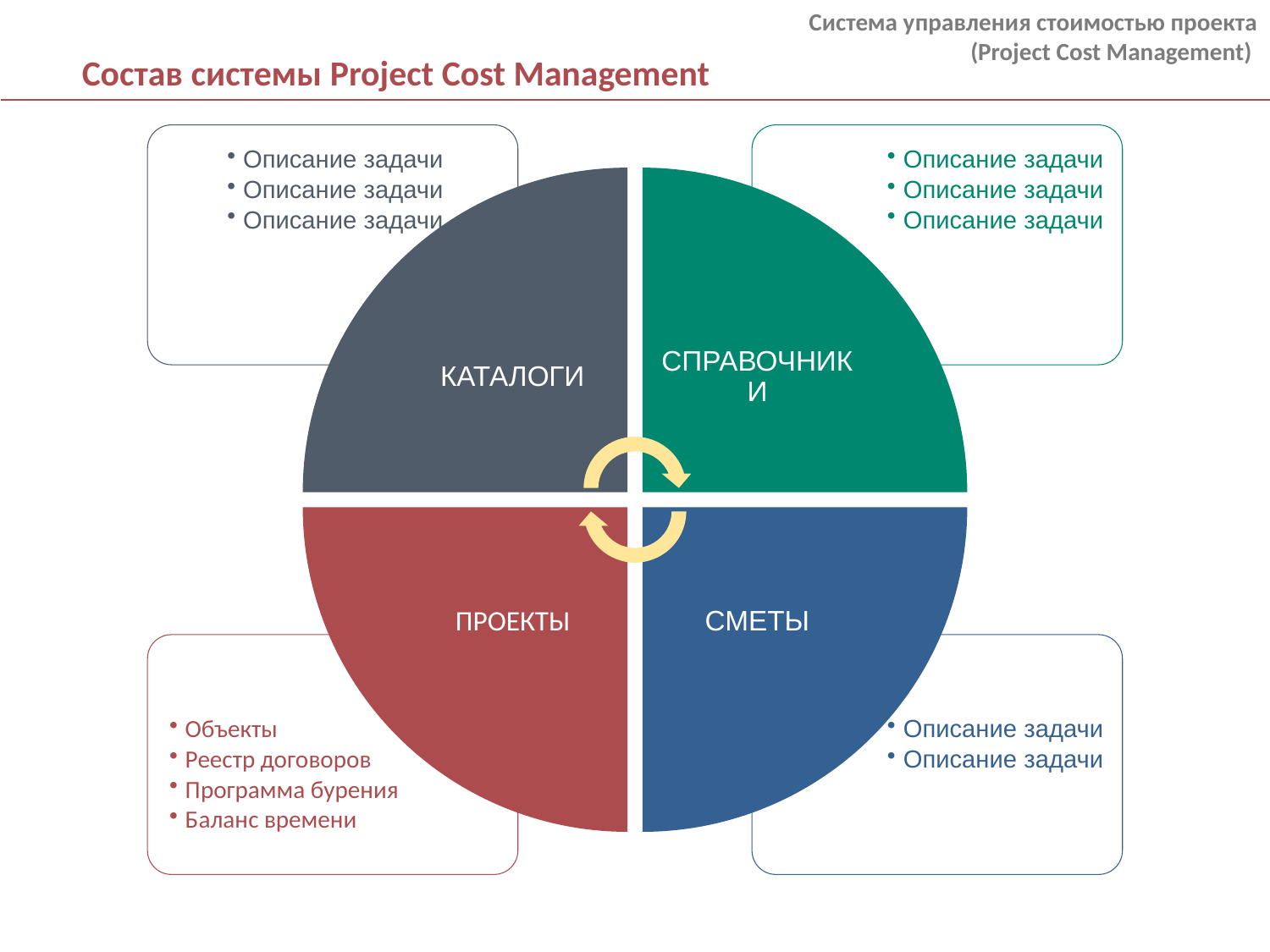

Состав системы Project Cost Management
Система управления стоимостью проекта
(Project Cost Management)
Описание задачи
Описание задачи
Объекты
Реестр договоров
Программа бурения
Баланс времени
Описание задачи
Описание задачи
Описание задачи
Описание задачи
Описание задачи
Описание задачи
КАТАЛОГИ
СПРАВОЧНИКИ
СМЕТЫ
ПРОЕКТЫ